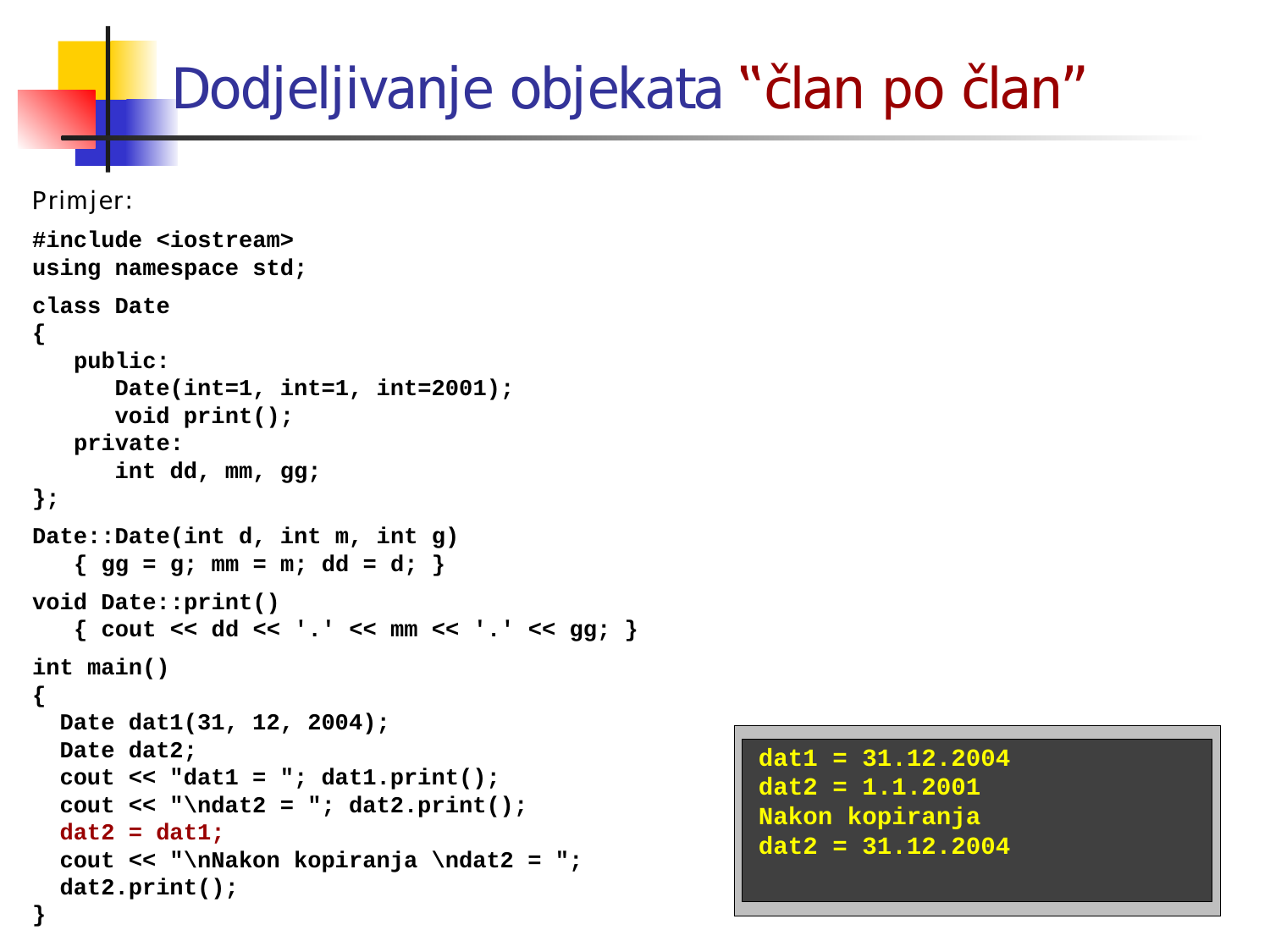

Dodjeljivanje objekata “član po član”
Primjer:
#include <iostream>
using namespace std;
class Date
{
   public:
      Date(int=1, int=1, int=2001);
      void print();
   private:
      int dd, mm, gg;
};
Date::Date(int d, int m, int g)
   { gg = g; mm = m; dd = d; }
void Date::print()
   { cout << dd << '.' << mm << '.' << gg; }
int main()
{
  Date dat1(31, 12, 2004);
  Date dat2;
  cout << "dat1 = "; dat1.print();
  cout << "\ndat2 = "; dat2.print();
  dat2 = dat1;
  cout << "\nNakon kopiranja \ndat2 = ";
  dat2.print();
}

dat1 = 31.12.2004
dat2 = 1.1.2001
Nakon kopiranja
dat2 = 31.12.2004